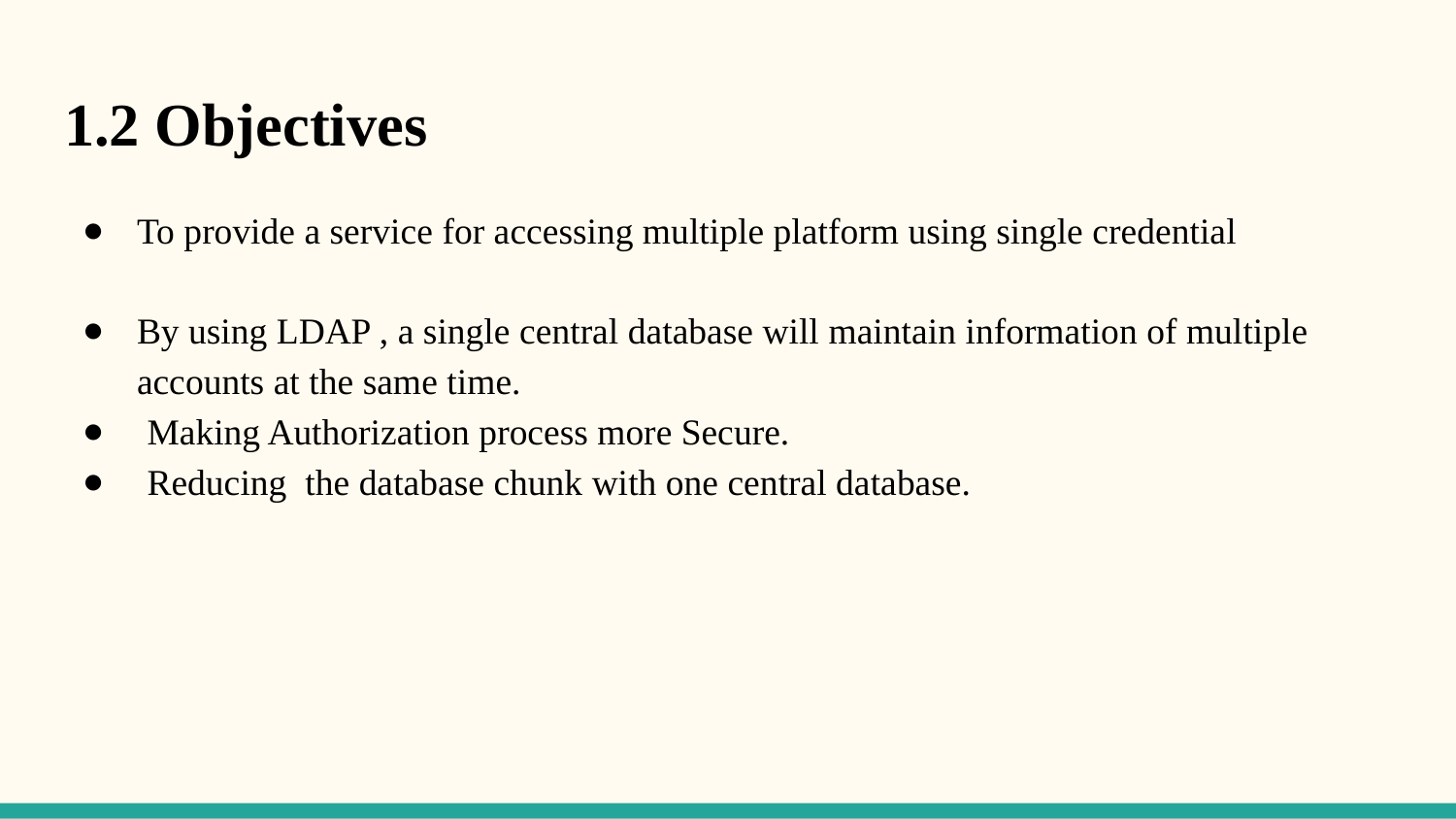

# 1.2 Objectives
To provide a service for accessing multiple platform using single credential
By using LDAP , a single central database will maintain information of multiple accounts at the same time.
 Making Authorization process more Secure.
 Reducing  the database chunk with one central database.